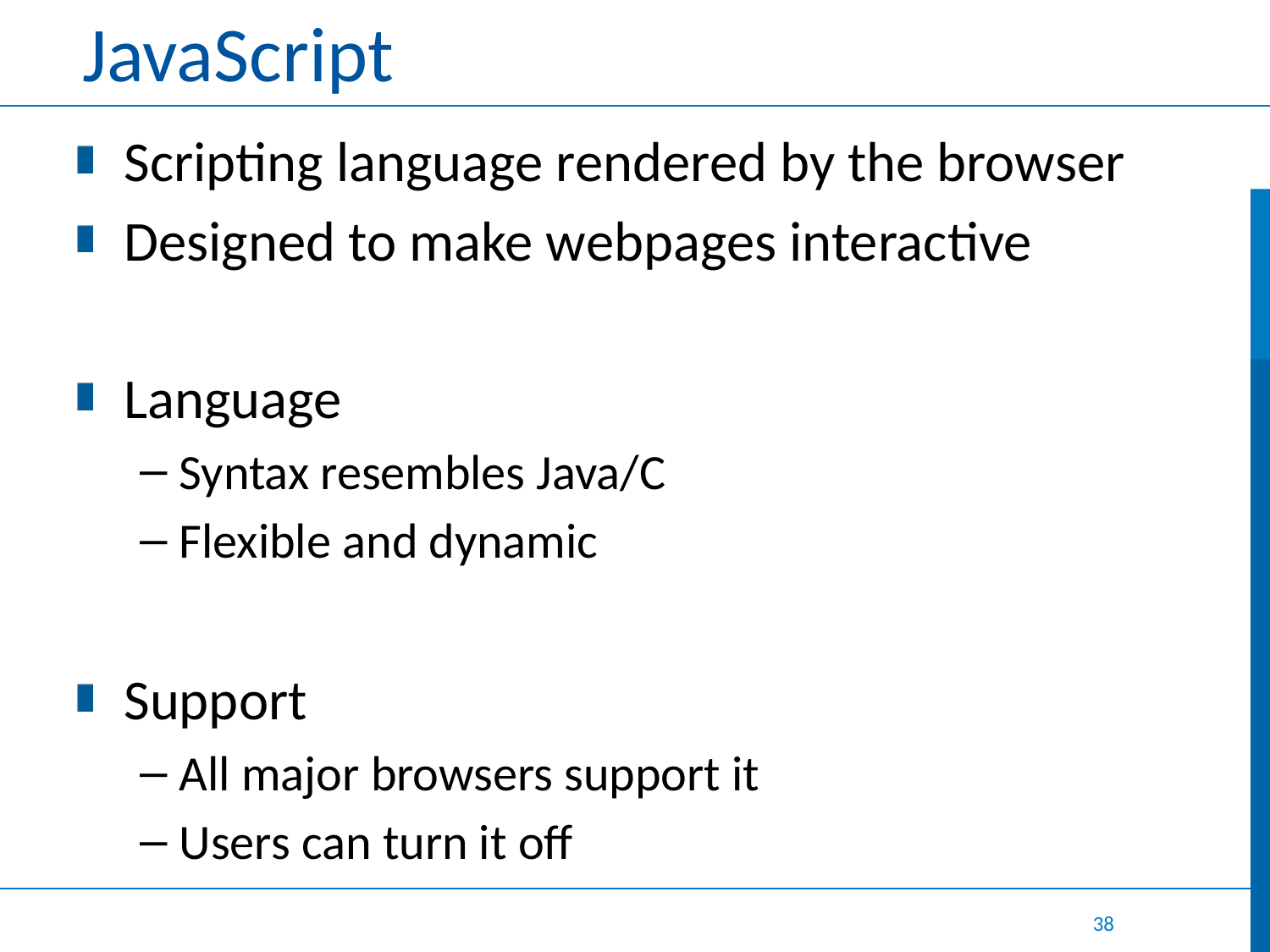

# JavaScript
Scripting language rendered by the browser
Designed to make webpages interactive

Language
Syntax resembles Java/C
Flexible and dynamic

Support
All major browsers support it
Users can turn it off
38